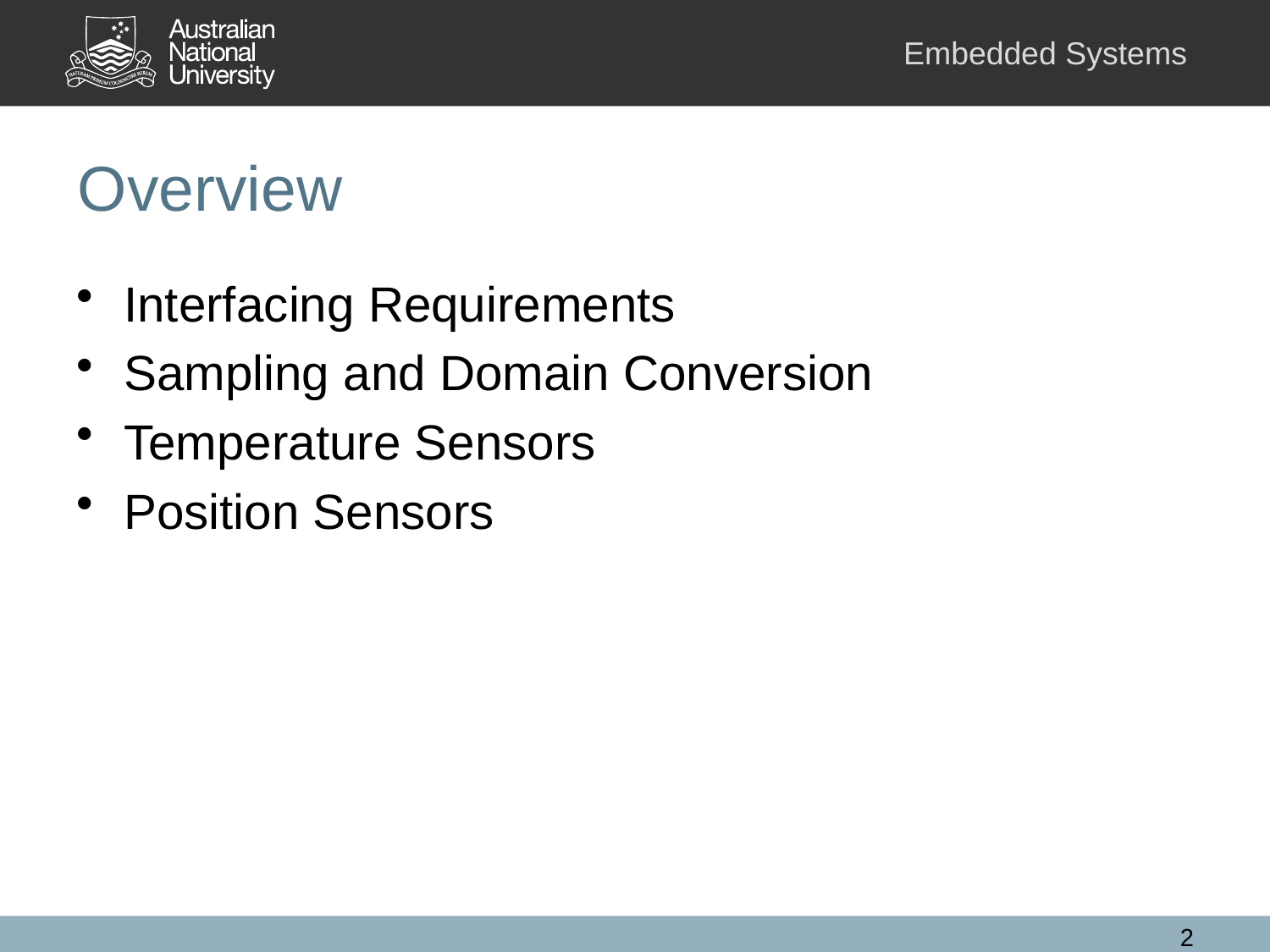

# Overview
Interfacing Requirements
Sampling and Domain Conversion
Temperature Sensors
Position Sensors
2